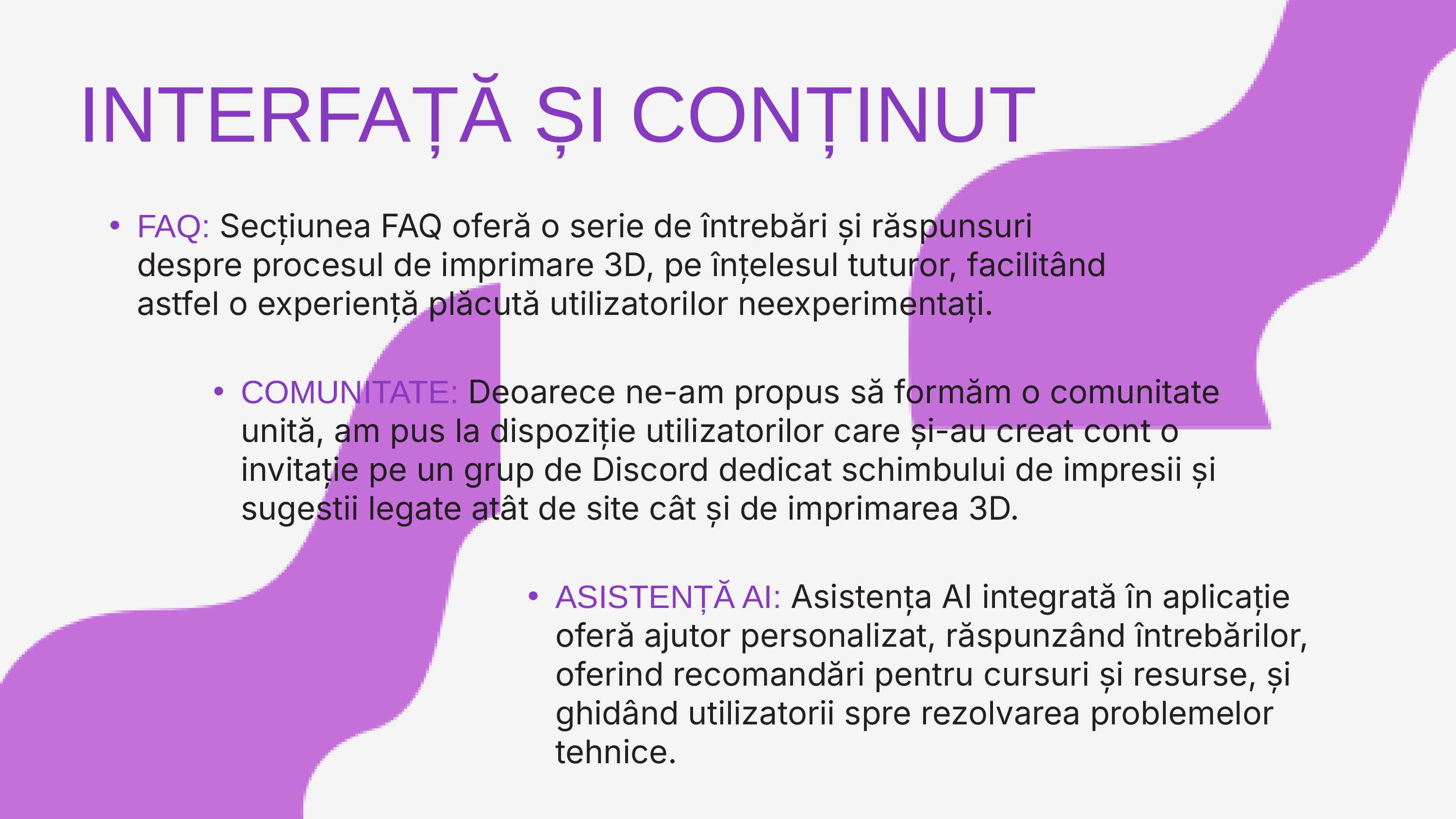

INTERFAȚĂ ȘI CONȚINUT
FAQ: Secțiunea FAQ oferă o serie de întrebări și răspunsuri despre procesul de imprimare 3D, pe înțelesul tuturor, facilitând astfel o experiență plăcută utilizatorilor neexperimentați.

COMUNITATE: Deoarece ne-am propus să formăm o comunitate unită, am pus la dispoziție utilizatorilor care și-au creat cont o invitație pe un grup de Discord dedicat schimbului de impresii și sugestii legate atât de site cât și de imprimarea 3D.
ASISTENȚĂ AI: Asistența AI integrată în aplicație oferă ajutor personalizat, răspunzând întrebărilor, oferind recomandări pentru cursuri și resurse, și ghidând utilizatorii spre rezolvarea problemelor tehnice.